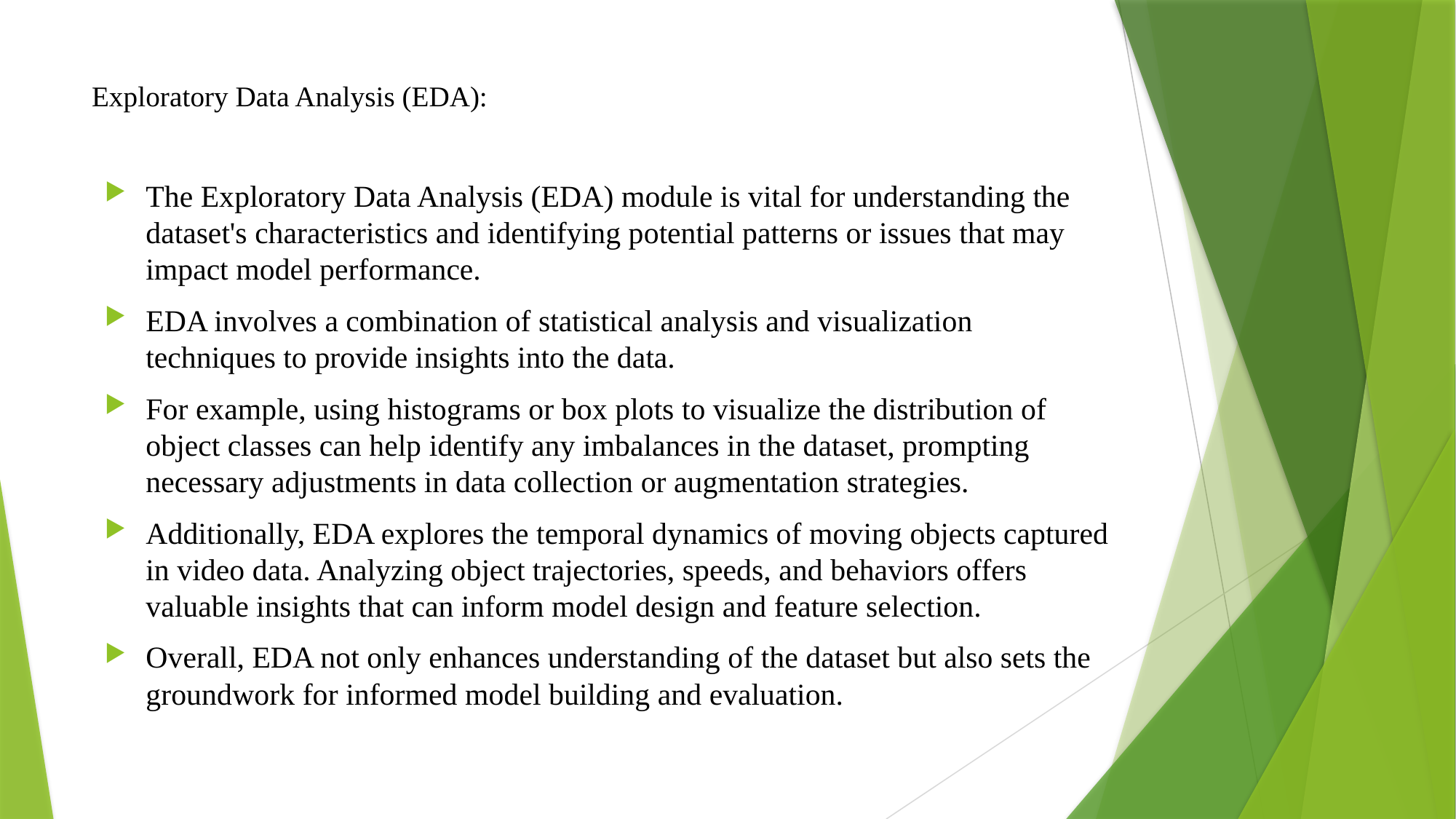

# Exploratory Data Analysis (EDA):
The Exploratory Data Analysis (EDA) module is vital for understanding the dataset's characteristics and identifying potential patterns or issues that may impact model performance.
EDA involves a combination of statistical analysis and visualization techniques to provide insights into the data.
For example, using histograms or box plots to visualize the distribution of object classes can help identify any imbalances in the dataset, prompting necessary adjustments in data collection or augmentation strategies.
Additionally, EDA explores the temporal dynamics of moving objects captured in video data. Analyzing object trajectories, speeds, and behaviors offers valuable insights that can inform model design and feature selection.
Overall, EDA not only enhances understanding of the dataset but also sets the groundwork for informed model building and evaluation.